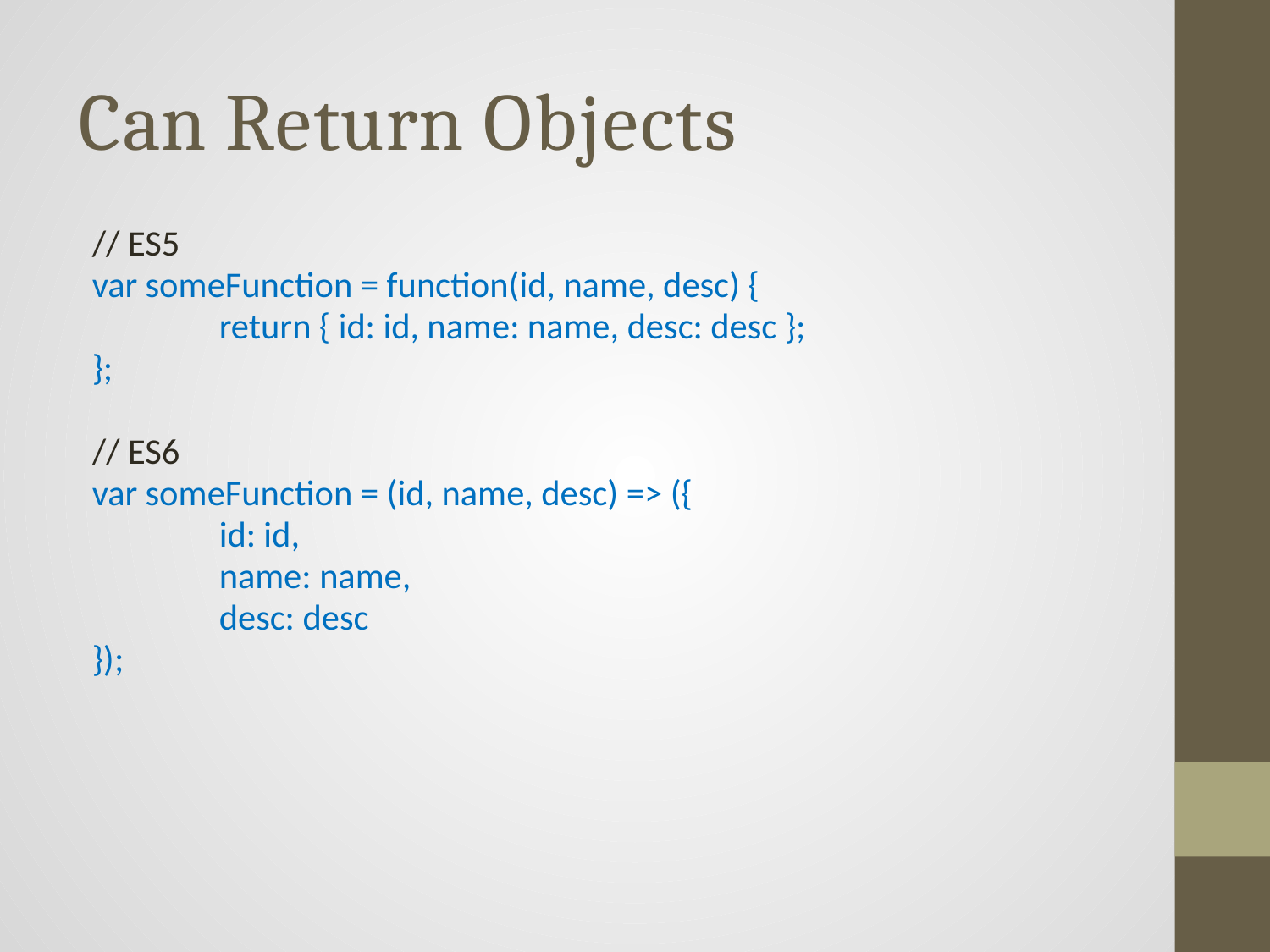

# Can Return Objects
// ES5
var someFunction = function(id, name, desc) {
	return { id: id, name: name, desc: desc };
};

// ES6
var someFunction = (id, name, desc) => ({
	id: id,
	name: name,
	desc: desc
});